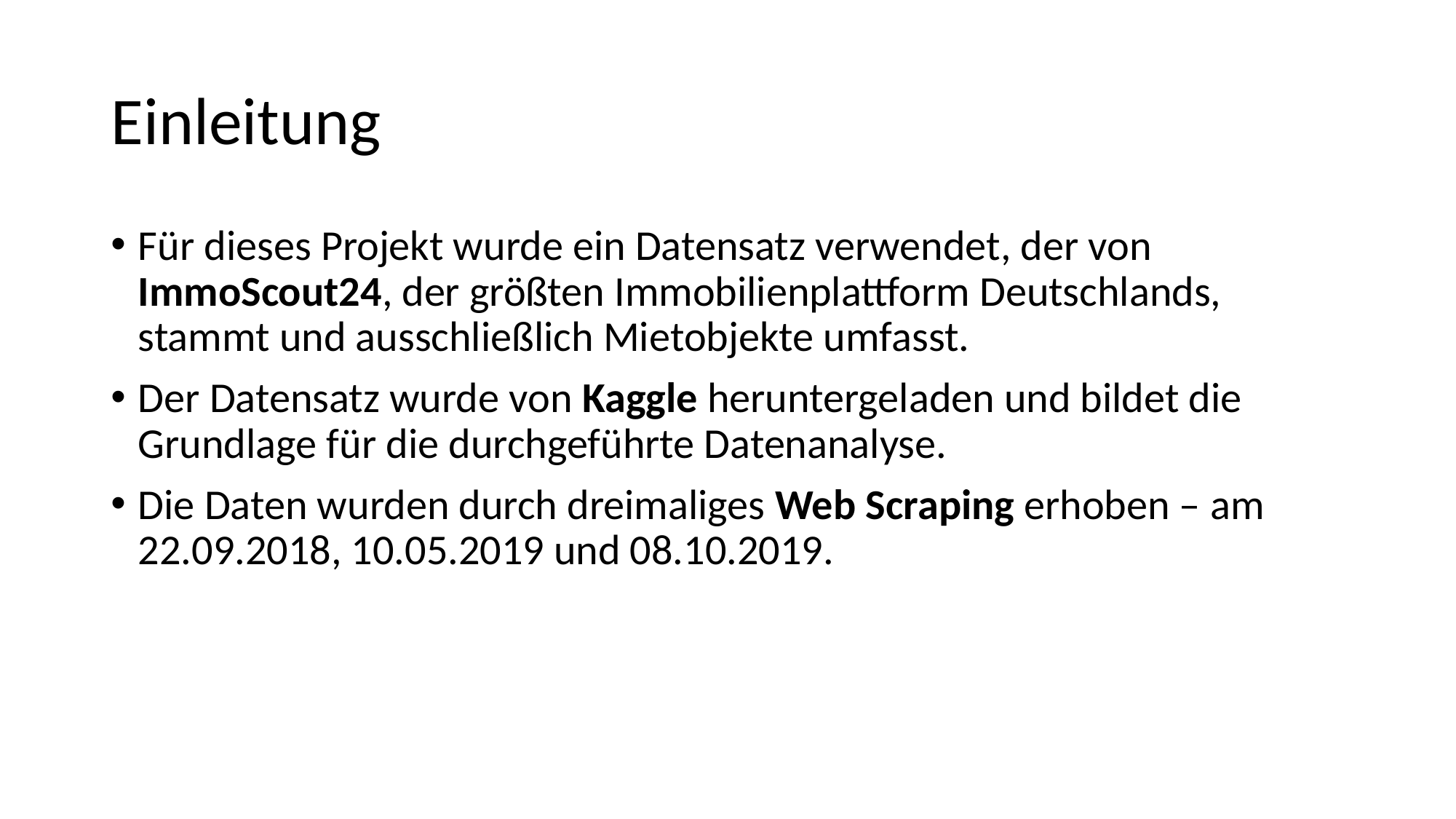

# Einleitung
Für dieses Projekt wurde ein Datensatz verwendet, der von ImmoScout24, der größten Immobilienplattform Deutschlands, stammt und ausschließlich Mietobjekte umfasst.
Der Datensatz wurde von Kaggle heruntergeladen und bildet die Grundlage für die durchgeführte Datenanalyse.
Die Daten wurden durch dreimaliges Web Scraping erhoben – am 22.09.2018, 10.05.2019 und 08.10.2019.